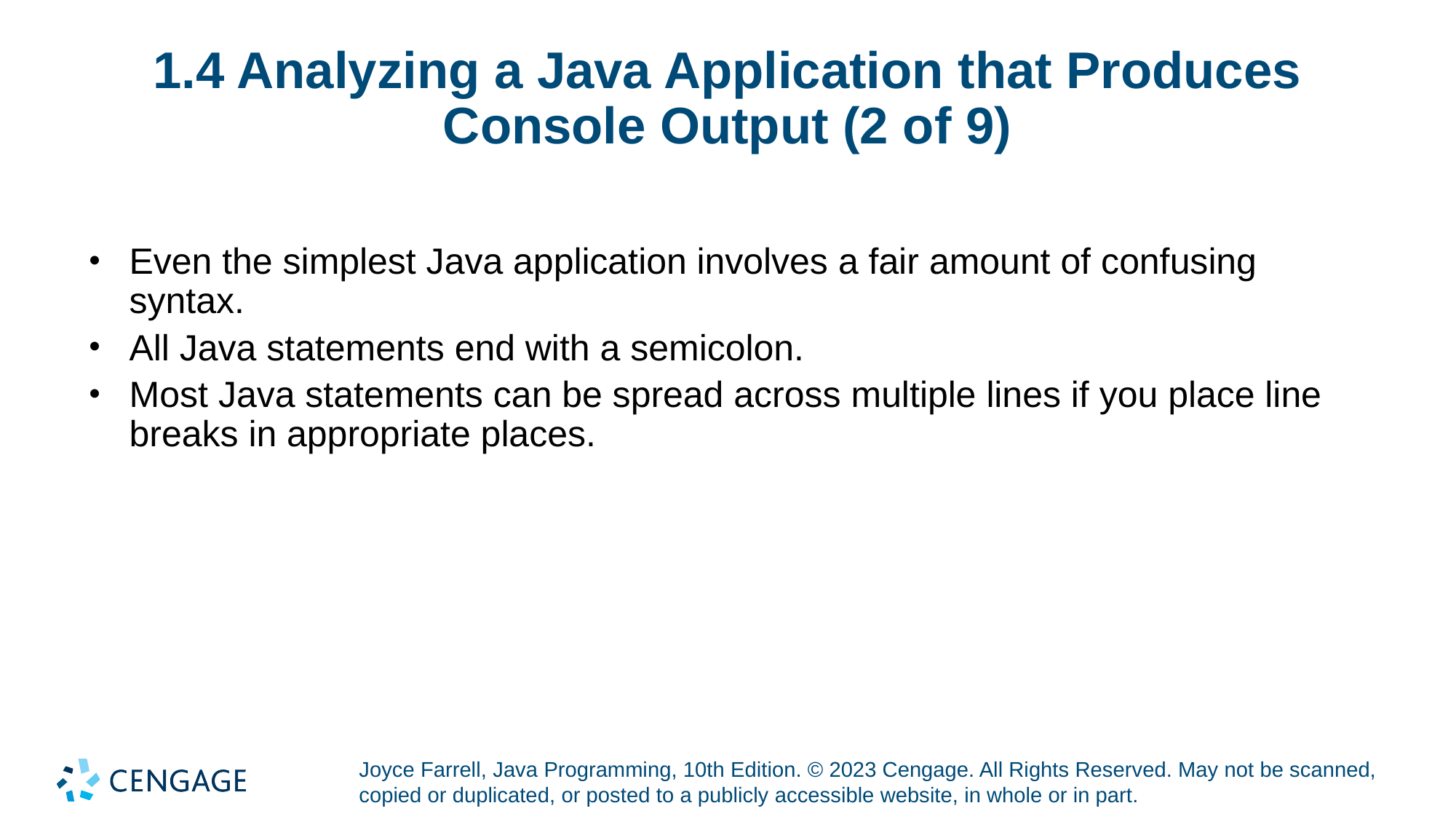

# 1.4 Analyzing a Java Application that Produces Console Output (2 of 9)
Even the simplest Java application involves a fair amount of confusing syntax.
All Java statements end with a semicolon.
Most Java statements can be spread across multiple lines if you place line breaks in appropriate places.